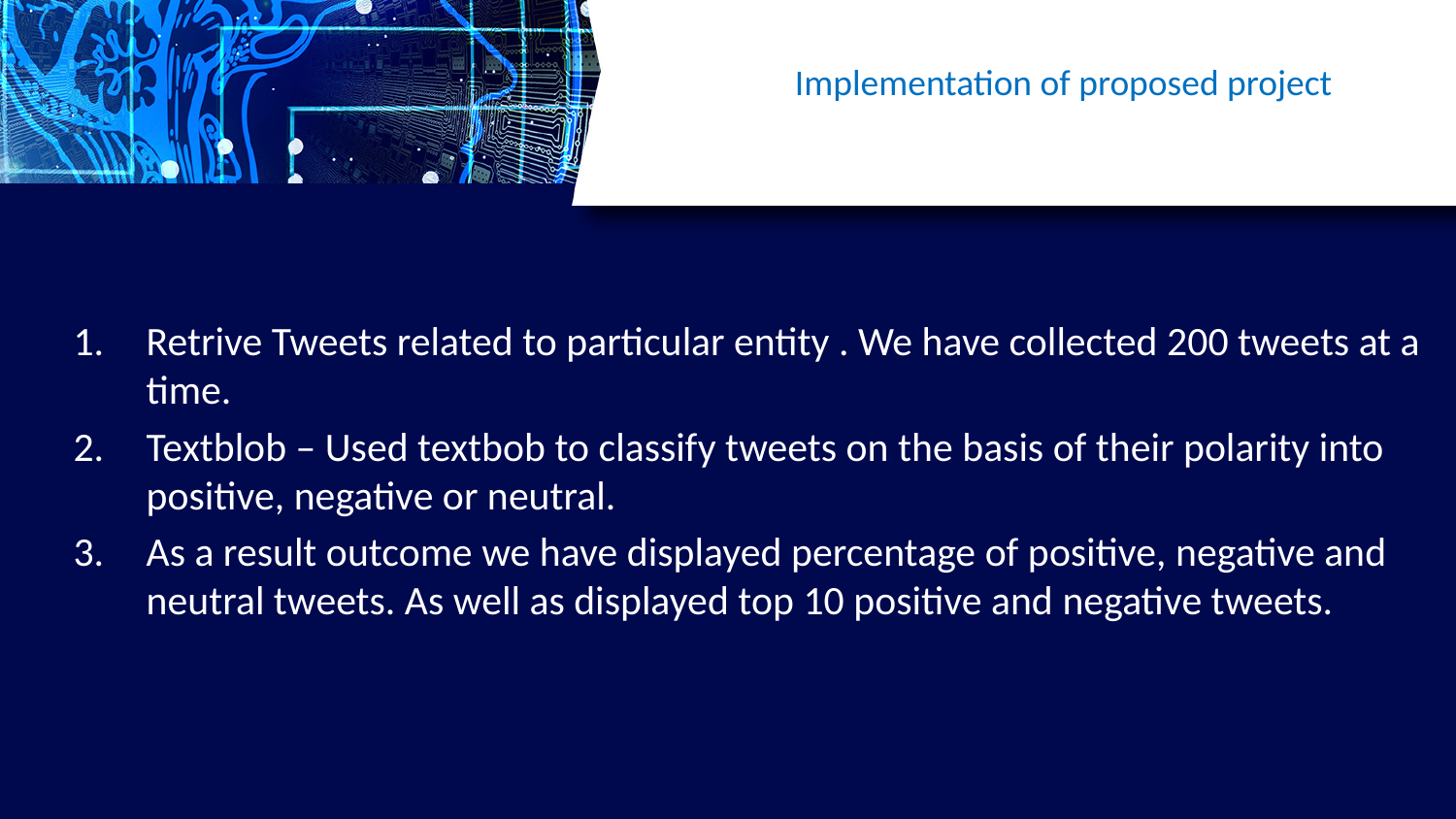

# Implementation of proposed project

Retrive Tweets related to particular entity . We have collected 200 tweets at a time.
Textblob – Used textbob to classify tweets on the basis of their polarity into positive, negative or neutral.
As a result outcome we have displayed percentage of positive, negative and neutral tweets. As well as displayed top 10 positive and negative tweets.